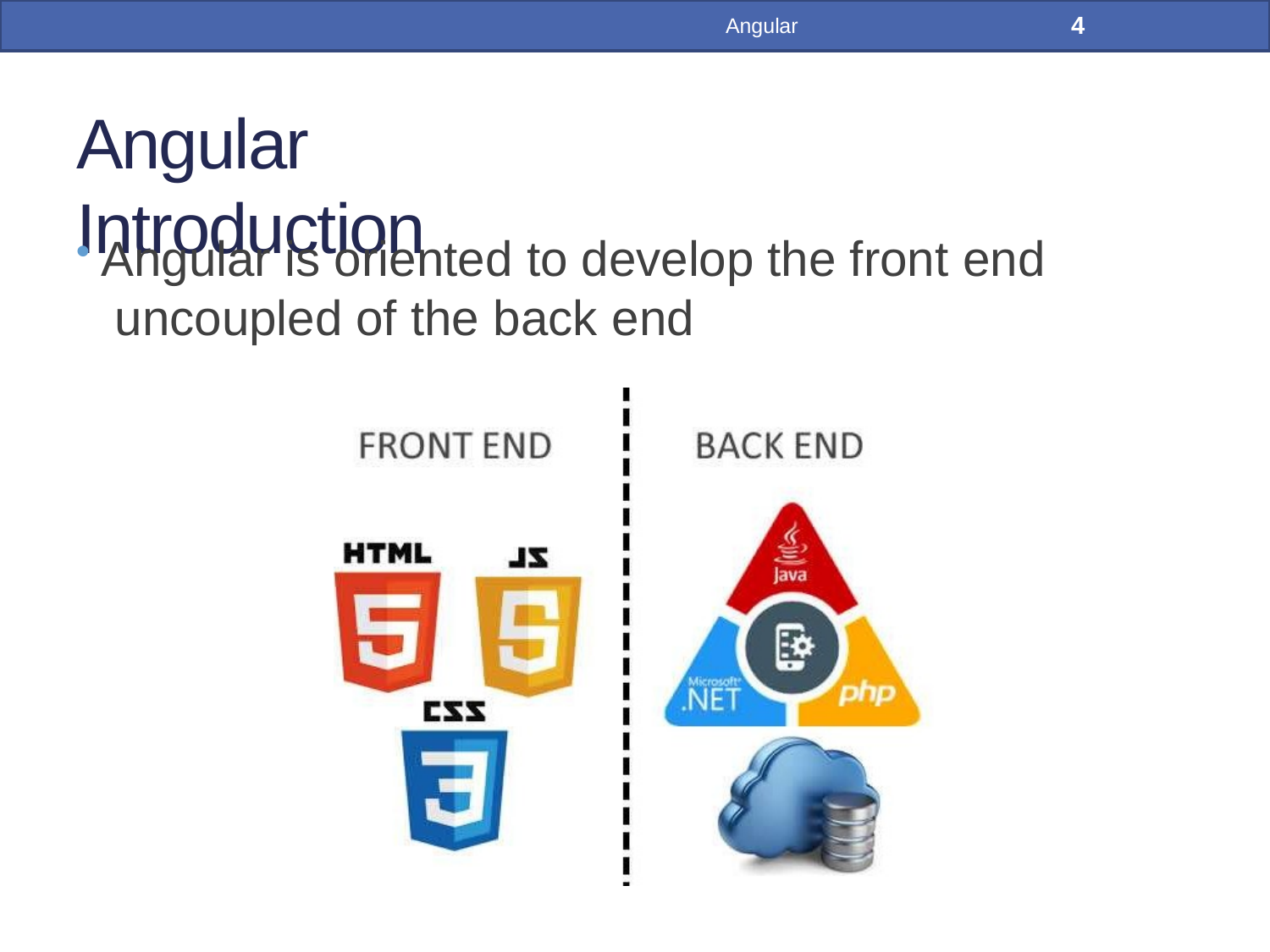

4
Angular
# Angular Introduction
Angular is oriented to develop the front end  uncoupled of the back end